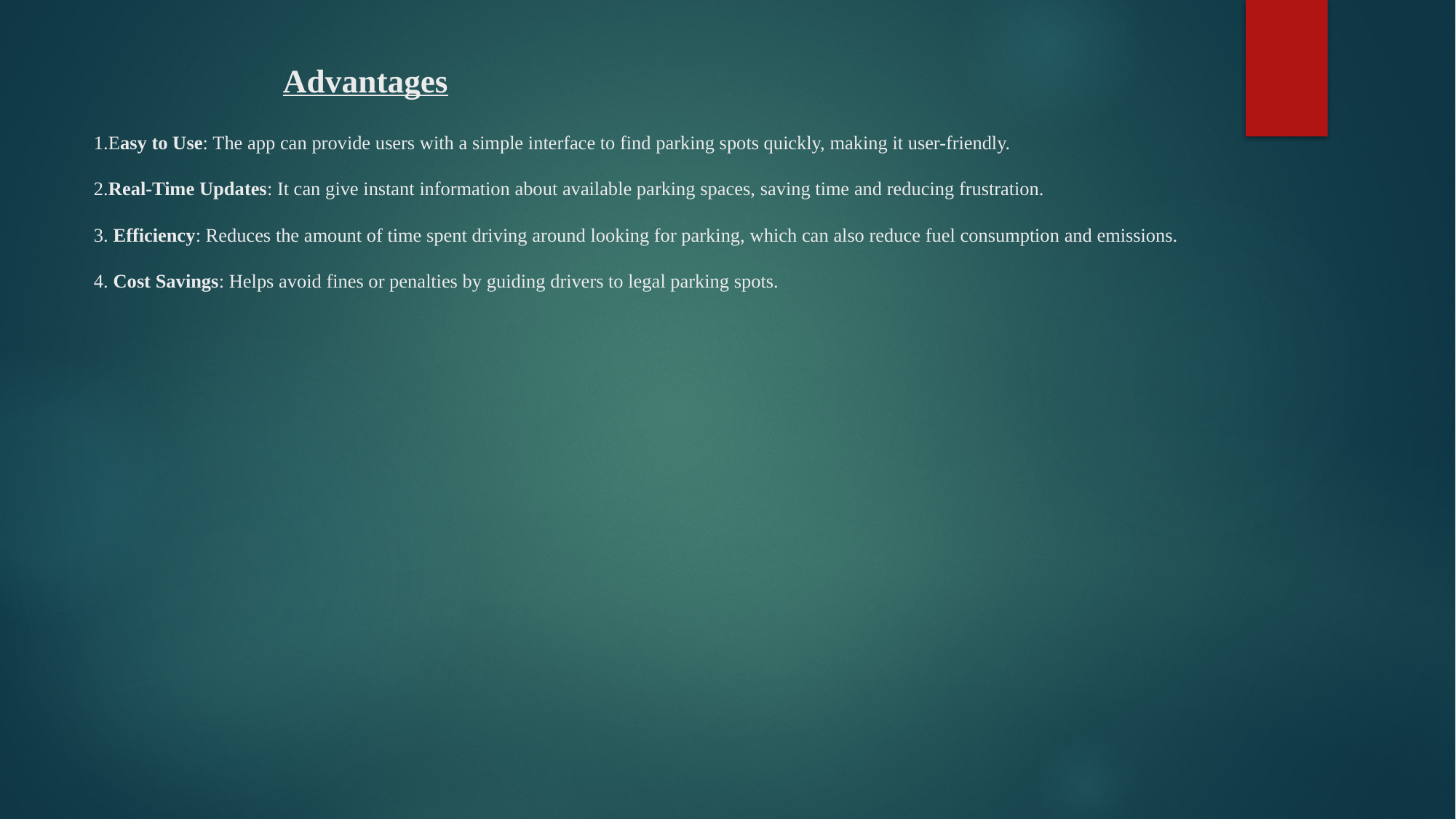

# Advantages 1.Easy to Use: The app can provide users with a simple interface to find parking spots quickly, making it user-friendly. 2.Real-Time Updates: It can give instant information about available parking spaces, saving time and reducing frustration. 3. Efficiency: Reduces the amount of time spent driving around looking for parking, which can also reduce fuel consumption and emissions. 4. Cost Savings: Helps avoid fines or penalties by guiding drivers to legal parking spots.